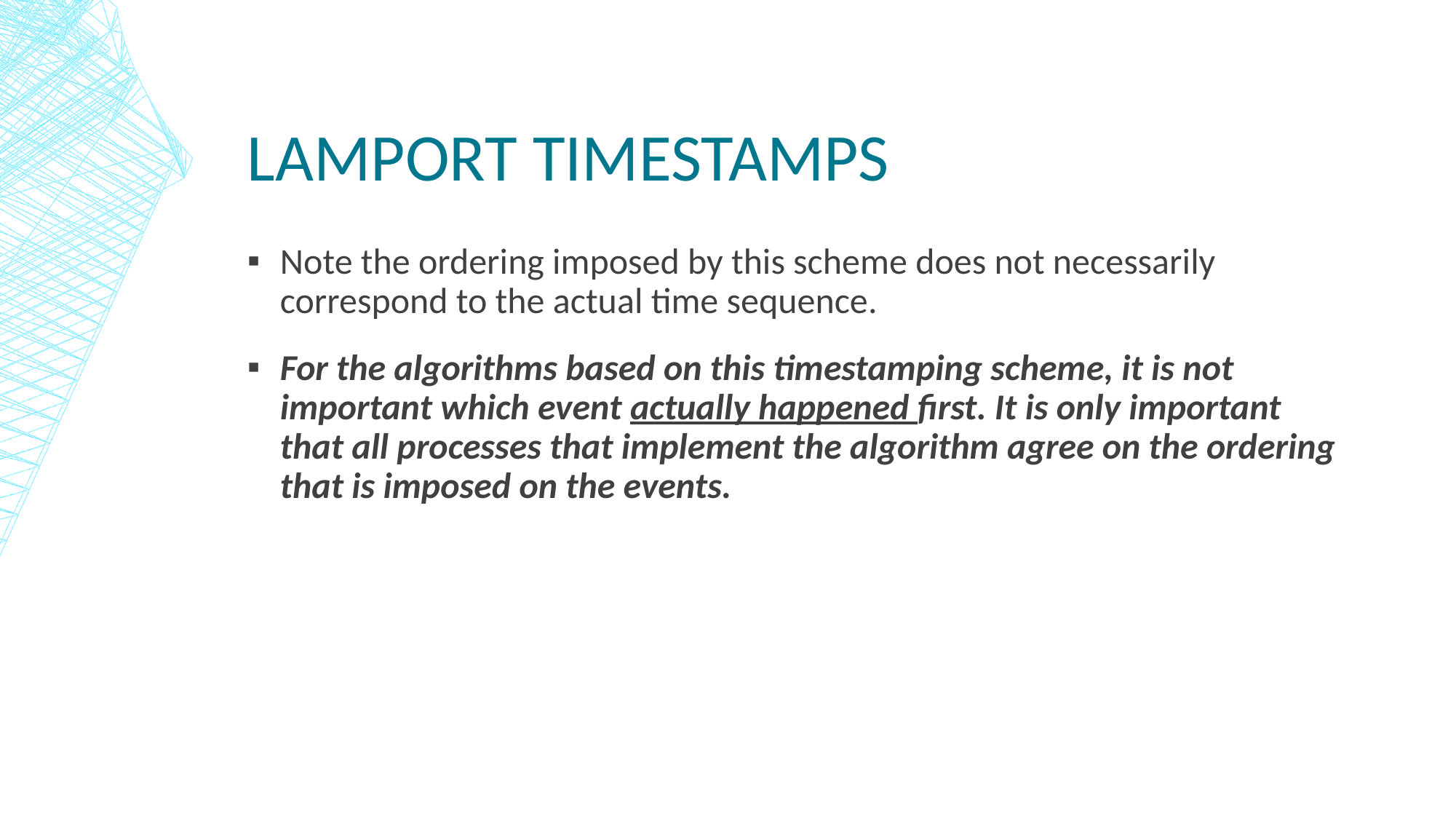

# Lamport timestamps
Note the ordering imposed by this scheme does not necessarily correspond to the actual time sequence.
For the algorithms based on this timestamping scheme, it is not important which event actually happened first. It is only important that all processes that implement the algorithm agree on the ordering that is imposed on the events.